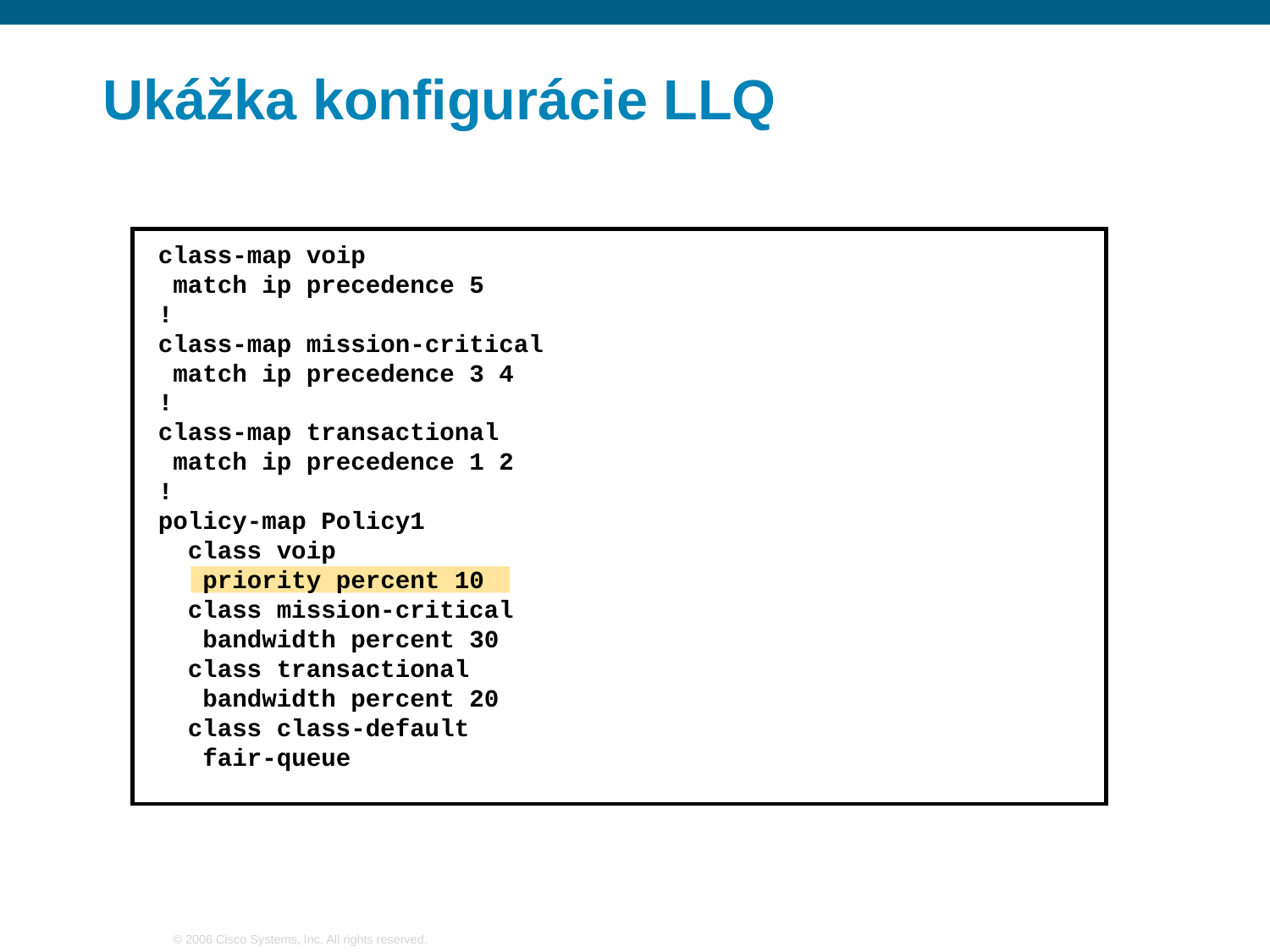

# Ukážka konfigurácie LLQ

class-map voip
 match ip precedence 5
!
class-map mission-critical
 match ip precedence 3 4
!
class-map transactional
 match ip precedence 1 2
!
policy-map Policy1
  class voip
   priority percent 10
  class mission-critical
   bandwidth percent 30
  class transactional
   bandwidth percent 20
  class class-default
   fair-queue